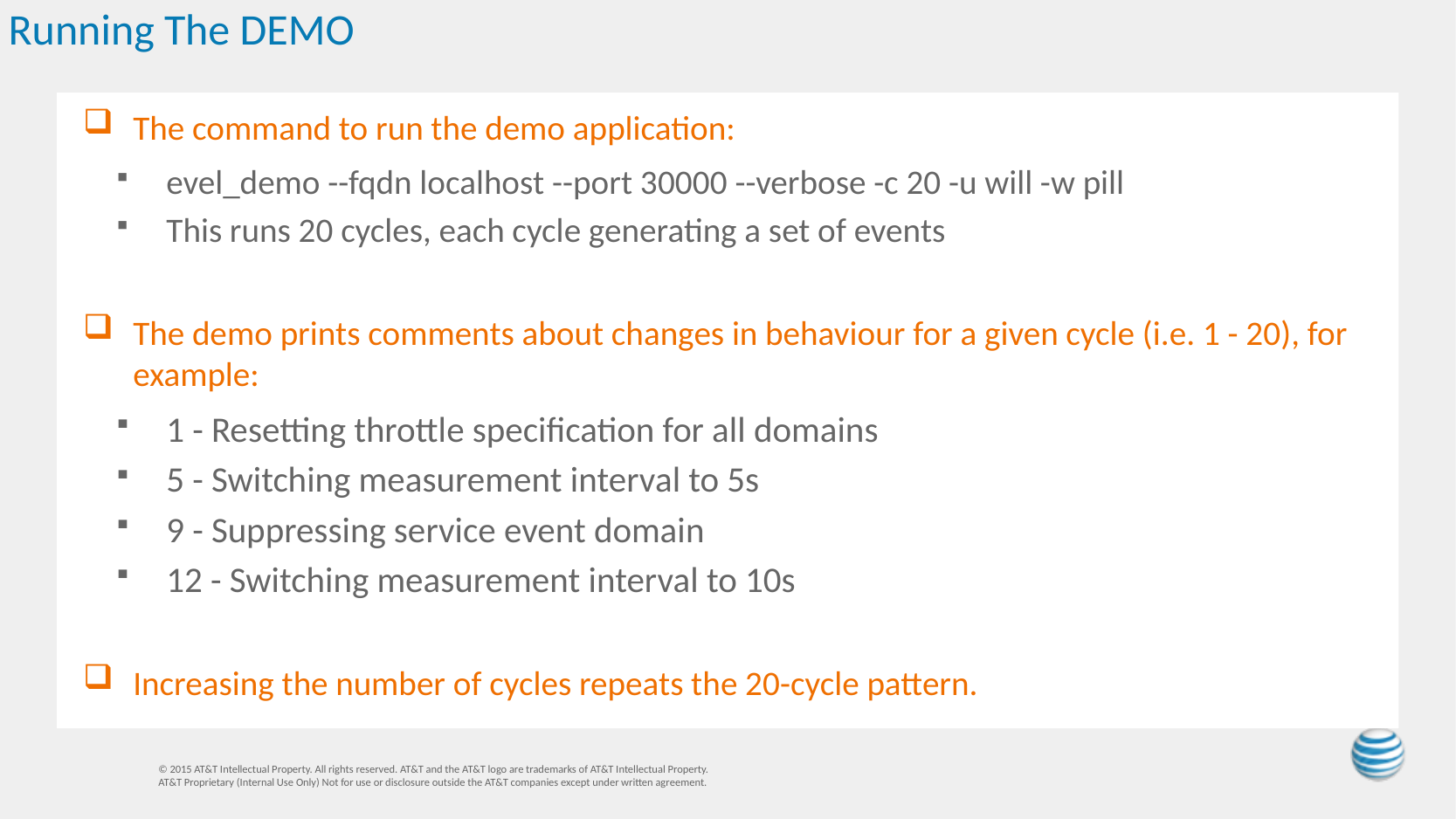

# Running The DEMO
The command to run the demo application:
evel_demo --fqdn localhost --port 30000 --verbose -c 20 -u will -w pill
This runs 20 cycles, each cycle generating a set of events

The demo prints comments about changes in behaviour for a given cycle (i.e. 1 - 20), for example:
1 - Resetting throttle specification for all domains
5 - Switching measurement interval to 5s
9 - Suppressing service event domain
12 - Switching measurement interval to 10s

Increasing the number of cycles repeats the 20-cycle pattern.
© 2015 AT&T Intellectual Property. All rights reserved. AT&T and the AT&T logo are trademarks of AT&T Intellectual Property.
AT&T Proprietary (Internal Use Only) Not for use or disclosure outside the AT&T companies except under written agreement.